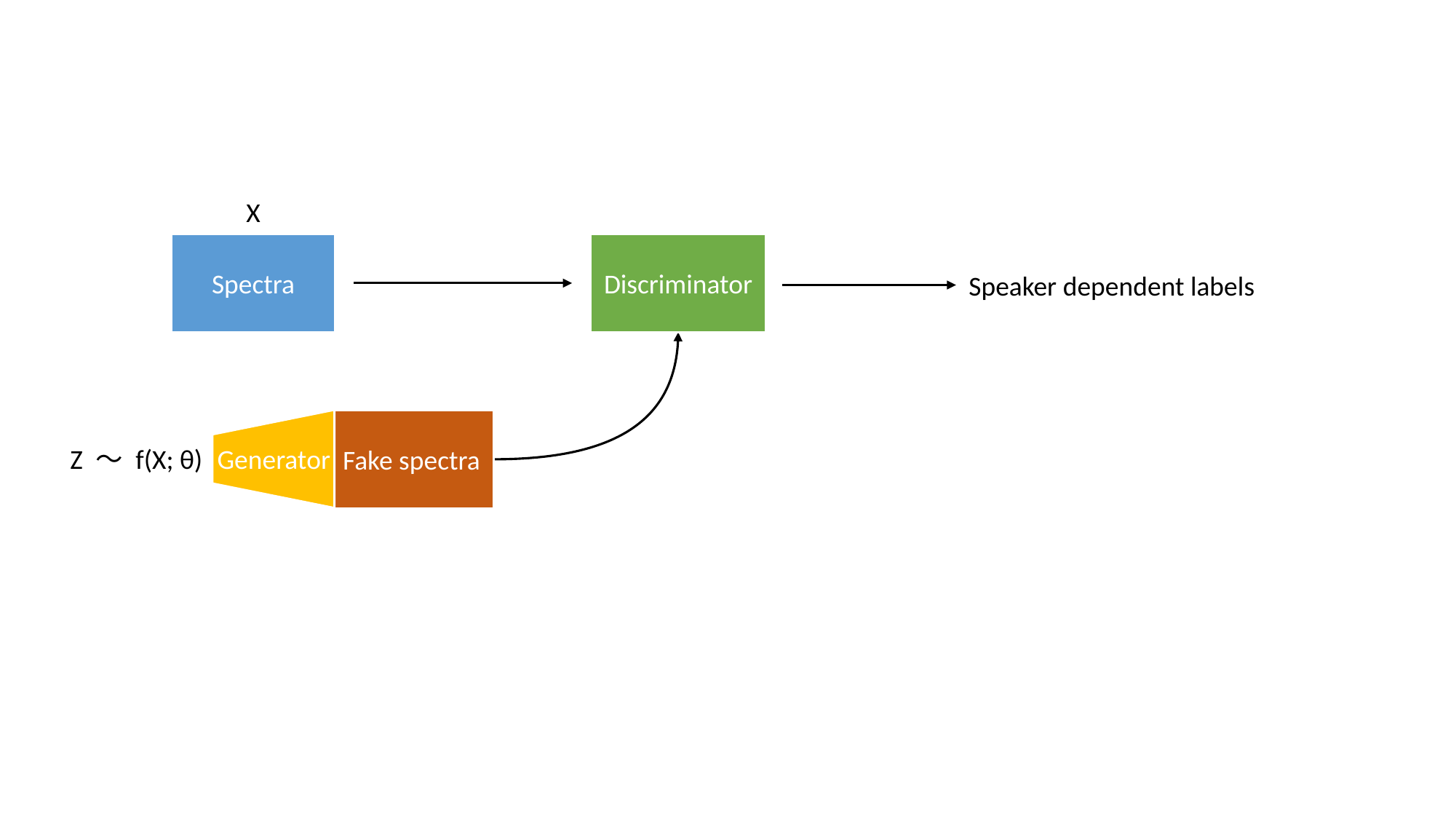

X
Spectra
Discriminator
Speaker dependent labels

Fake spectra
Z ～ f(X; θ)
Generator